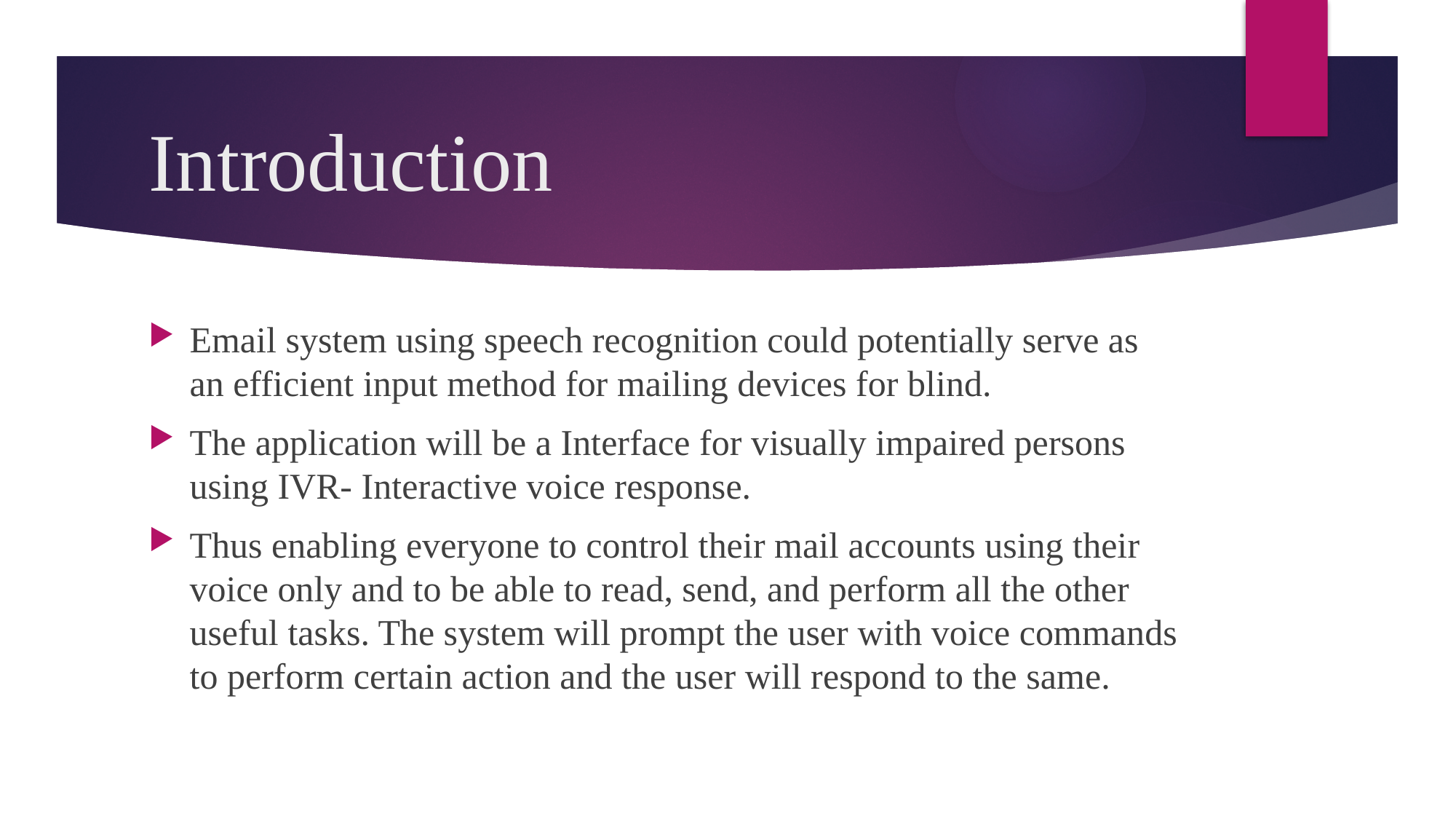

# Introduction
Email system using speech recognition could potentially serve as an efficient input method for mailing devices for blind.
The application will be a Interface for visually impaired persons using IVR- Interactive voice response.
Thus enabling everyone to control their mail accounts using their voice only and to be able to read, send, and perform all the other useful tasks. The system will prompt the user with voice commands to perform certain action and the user will respond to the same.